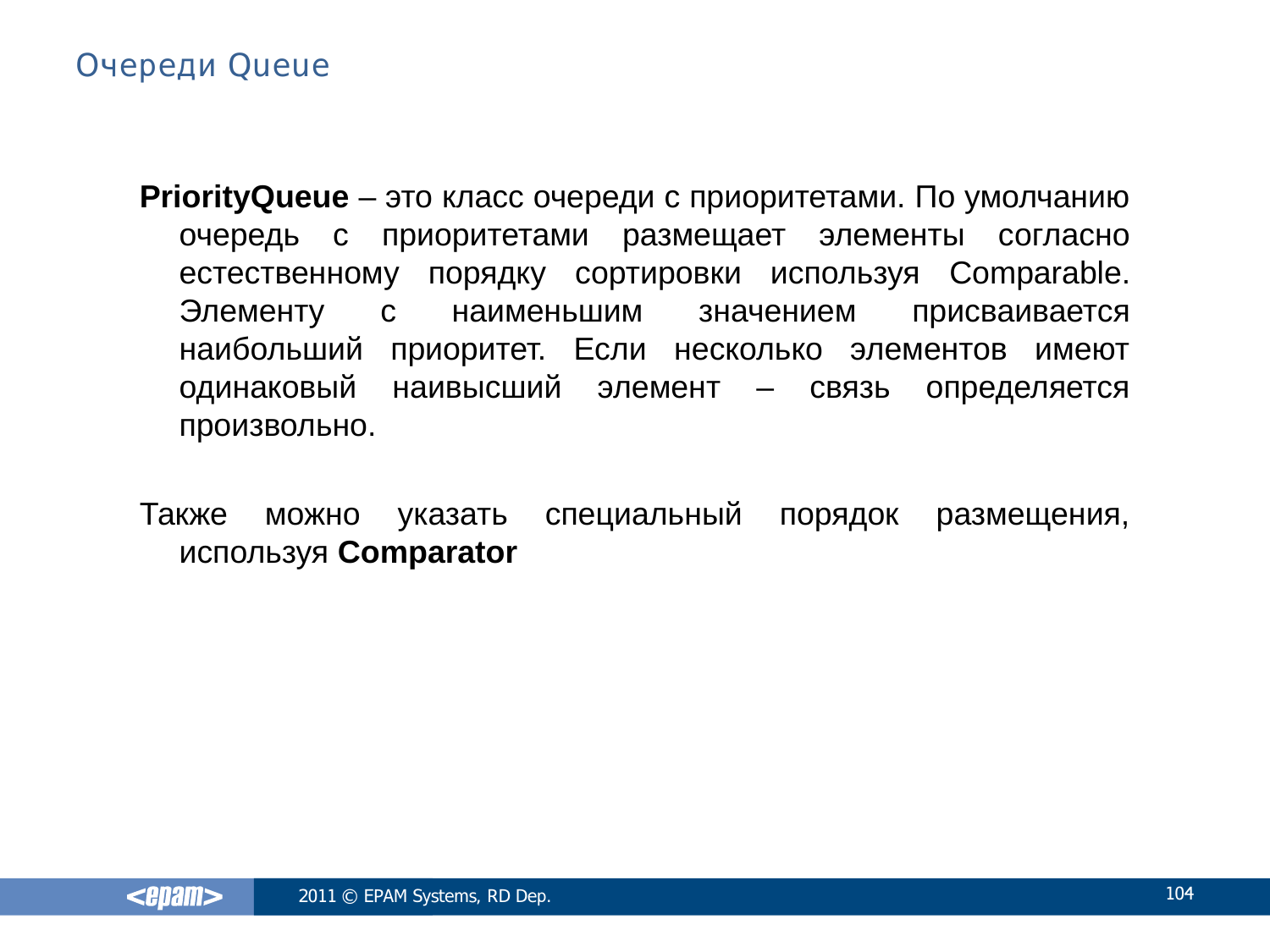

# Очереди Queue
PriorityQueue – это класс очереди с приоритетами. По умолчанию очередь с приоритетами размещает элементы согласно естественному порядку сортировки используя Comparable. Элементу с наименьшим значением присваивается наибольший приоритет. Если несколько элементов имеют одинаковый наивысший элемент – связь определяется произвольно.

Также можно указать специальный порядок размещения, используя Comparator

104
2011 © EPAM Systems, RD Dep.